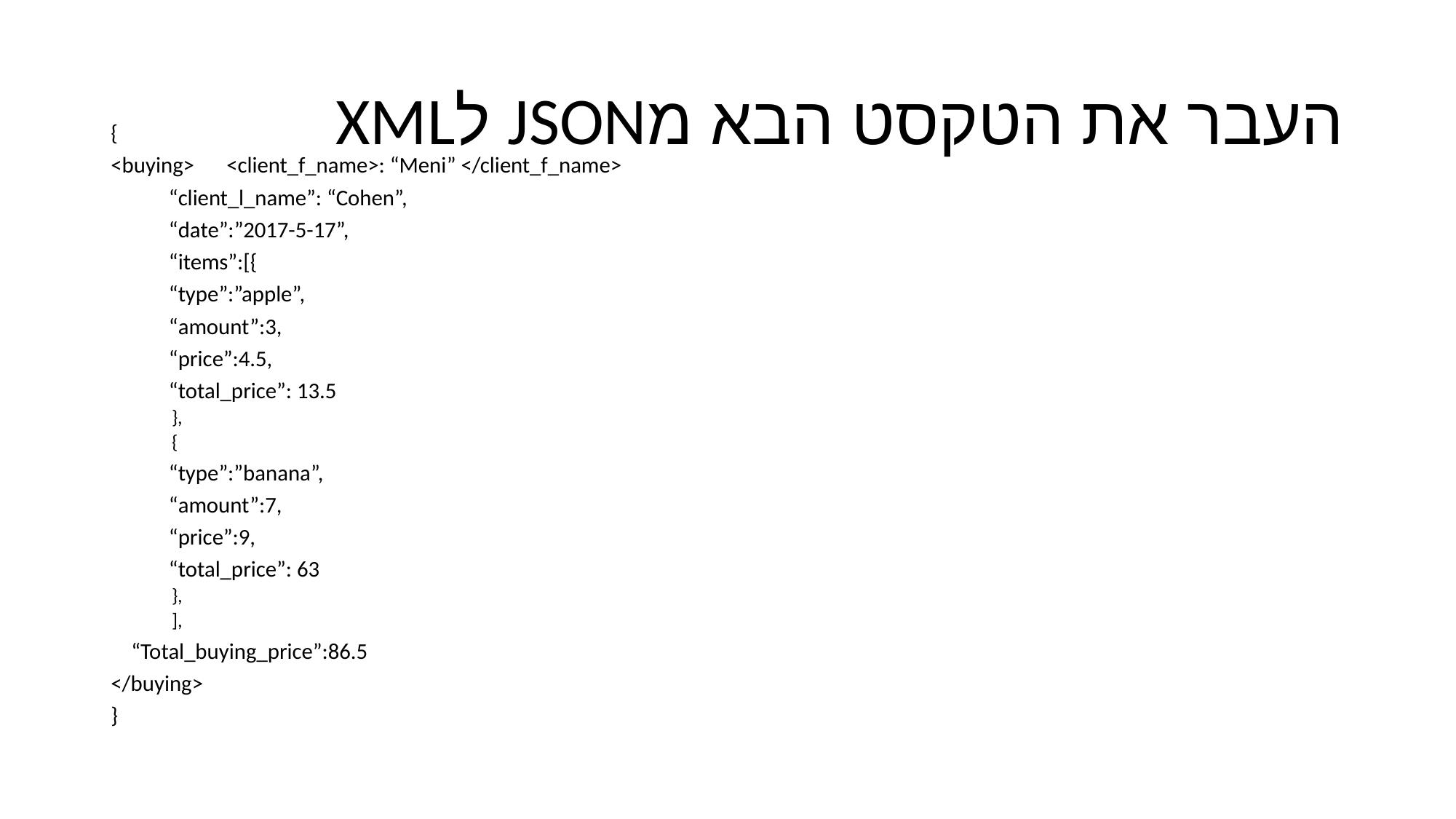

# העבר את הטקסט הבא מJSON לXML
{
<buying>	<client_f_name>: “Meni” </client_f_name>
	“client_l_name”: “Cohen”,
	“date”:”2017-5-17”,
	“items”:[{
			“type”:”apple”,
			“amount”:3,
			“price”:4.5,
			“total_price”: 13.5
},
{
			“type”:”banana”,
			“amount”:7,
			“price”:9,
			“total_price”: 63
},
],
    “Total_buying_price”:86.5
</buying>
}